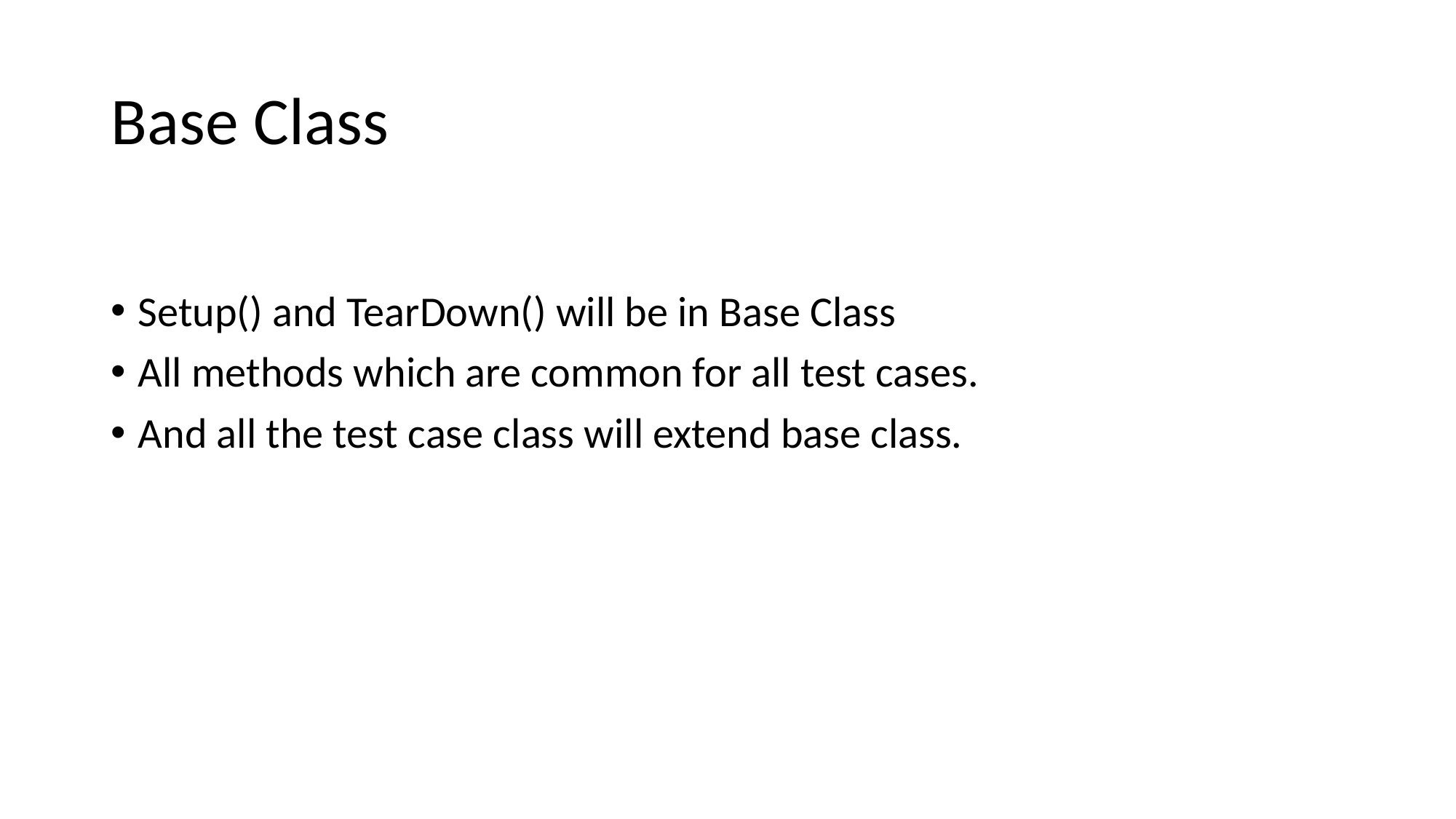

# Base Class

Setup() and TearDown() will be in Base Class
All methods which are common for all test cases.
And all the test case class will extend base class.